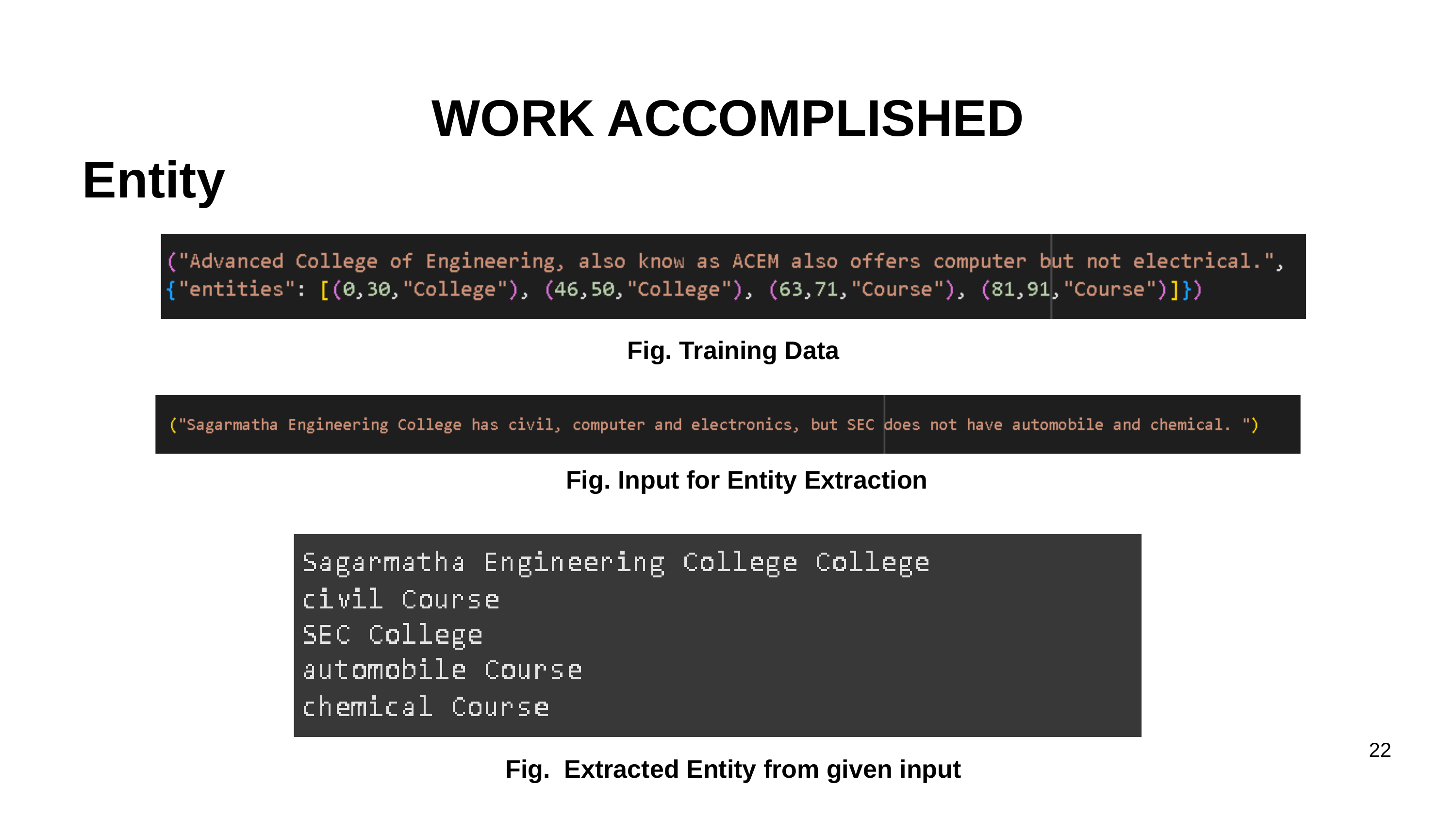

WORK ACCOMPLISHED
Entity

Fig. Training Data

Fig. Input for Entity Extraction

22
Fig.  Extracted Entity from given input